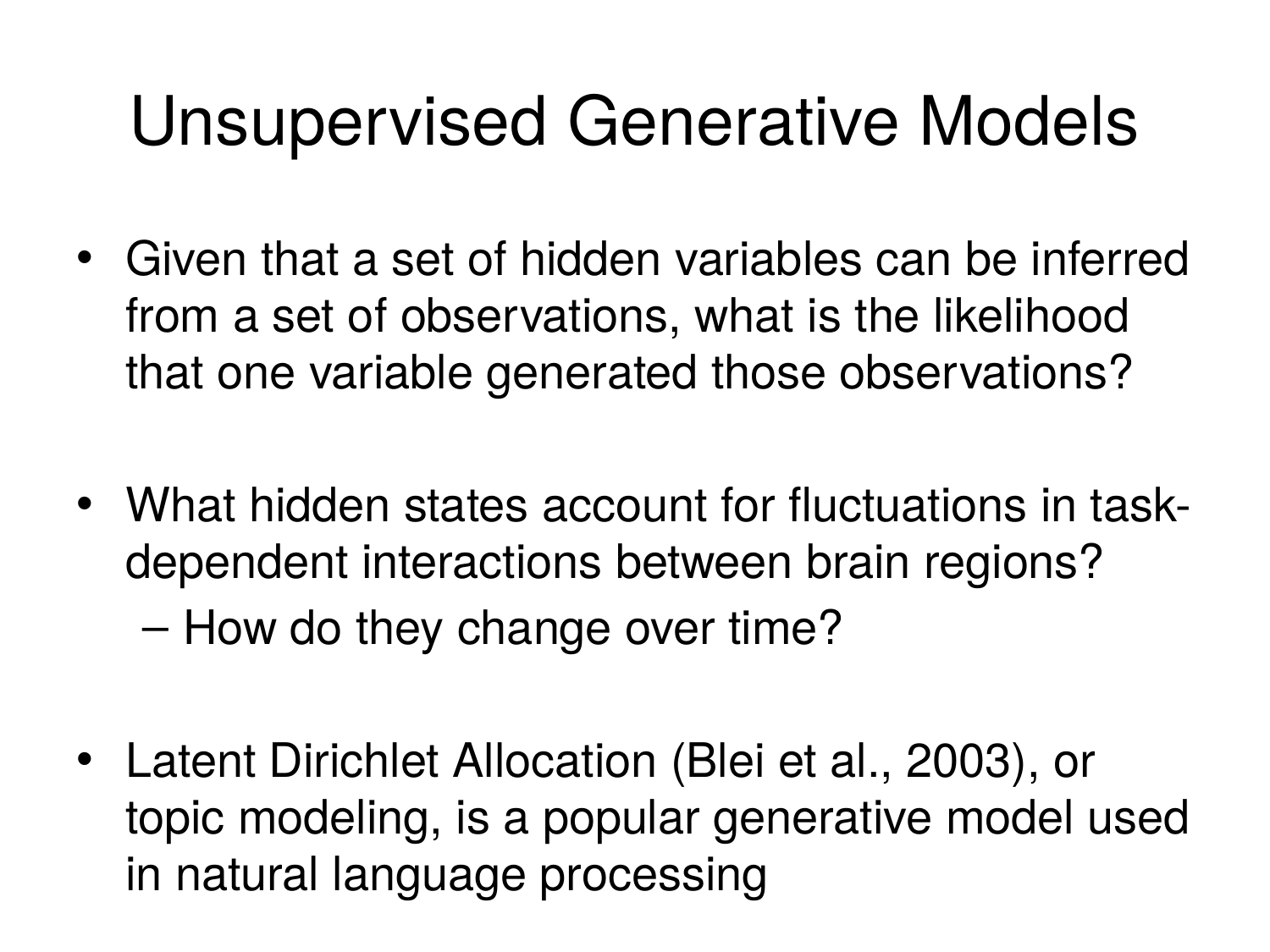

# Unsupervised Generative Models
Given that a set of hidden variables can be inferred from a set of observations, what is the likelihood that one variable generated those observations?

What hidden states account for fluctuations in task-dependent interactions between brain regions?
How do they change over time?

Latent Dirichlet Allocation (Blei et al., 2003), or topic modeling, is a popular generative model used in natural language processing